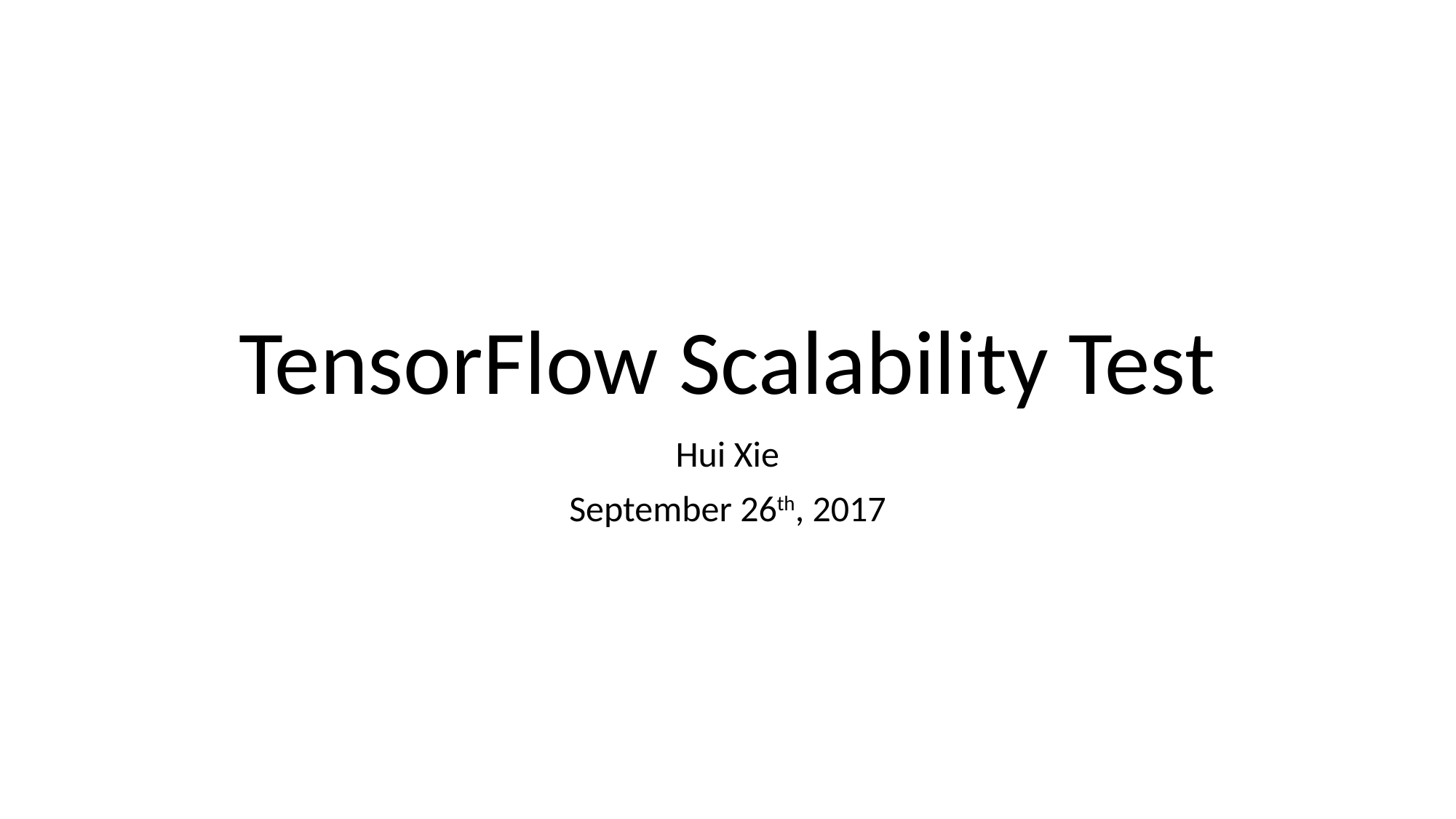

# TensorFlow Scalability Test
Hui Xie
September 26th, 2017